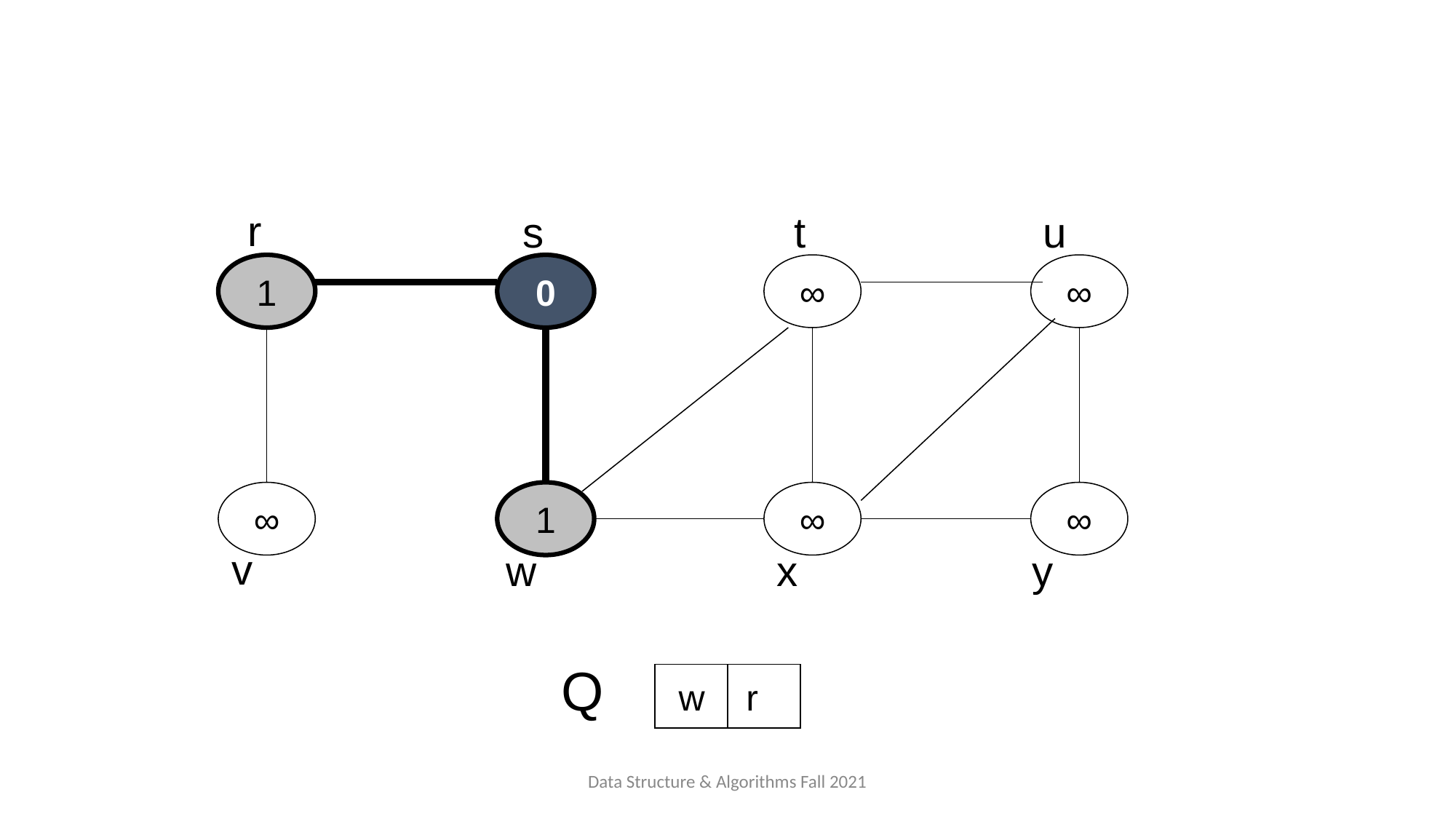

r
s
t
u
1
0
∞
∞
∞
1
∞
∞
v
w
x
y
Q

  w
r
Data Structure & Algorithms Fall 2021